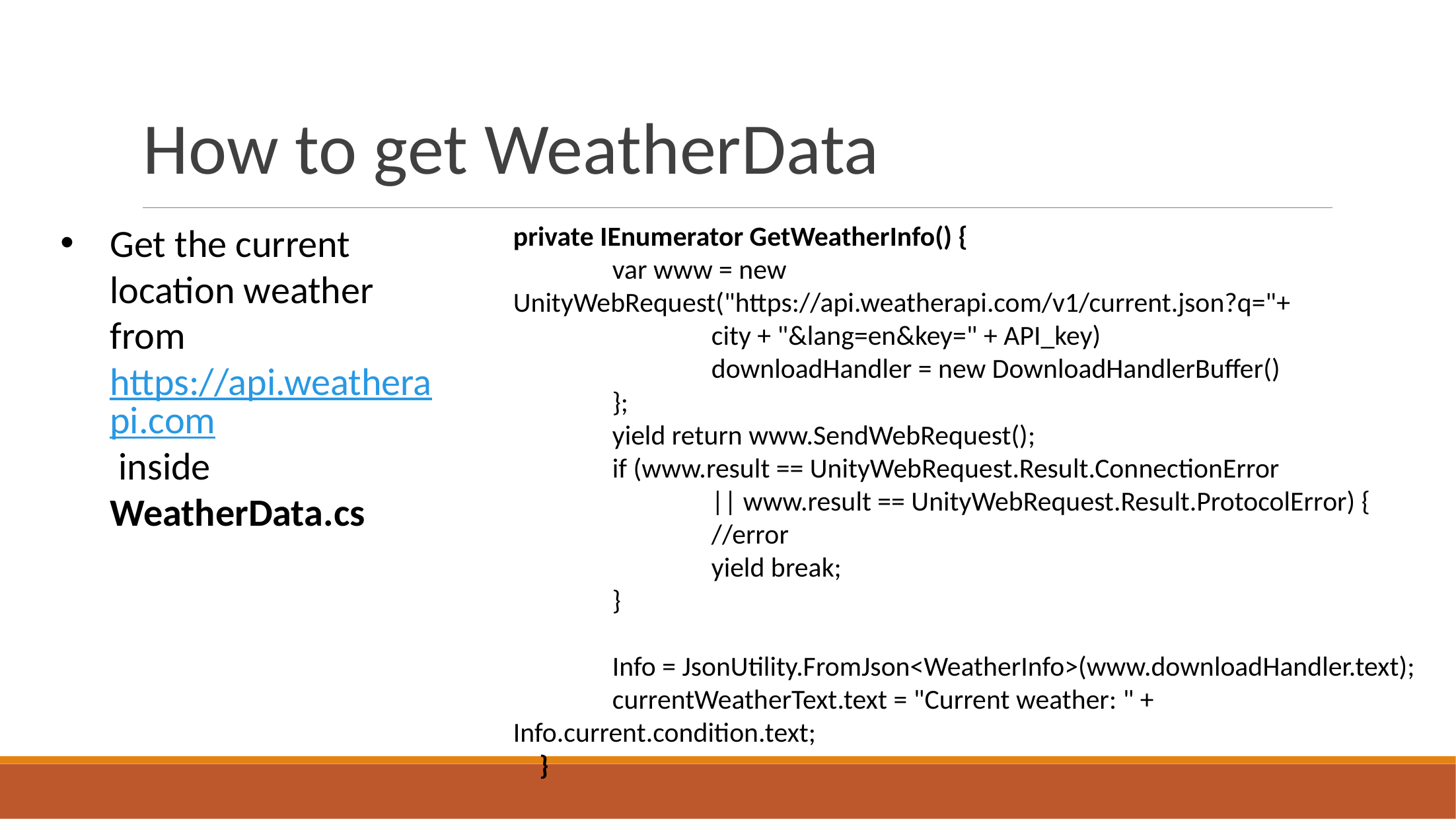

# How to get WeatherData
Get the current location weather from https://api.weatherapi.com inside WeatherData.cs
private IEnumerator GetWeatherInfo() {
		var www = new UnityWebRequest("https://api.weatherapi.com/v1/current.json?q="+
			city + "&lang=en&key=" + API_key)
			downloadHandler = new DownloadHandlerBuffer()
		};
		yield return www.SendWebRequest();
		if (www.result == UnityWebRequest.Result.ConnectionError
			|| www.result == UnityWebRequest.Result.ProtocolError) {
			//error
			yield break;
		}

		Info = JsonUtility.FromJson<WeatherInfo>(www.downloadHandler.text);
		currentWeatherText.text = "Current weather: " + Info.current.condition.text;
	}